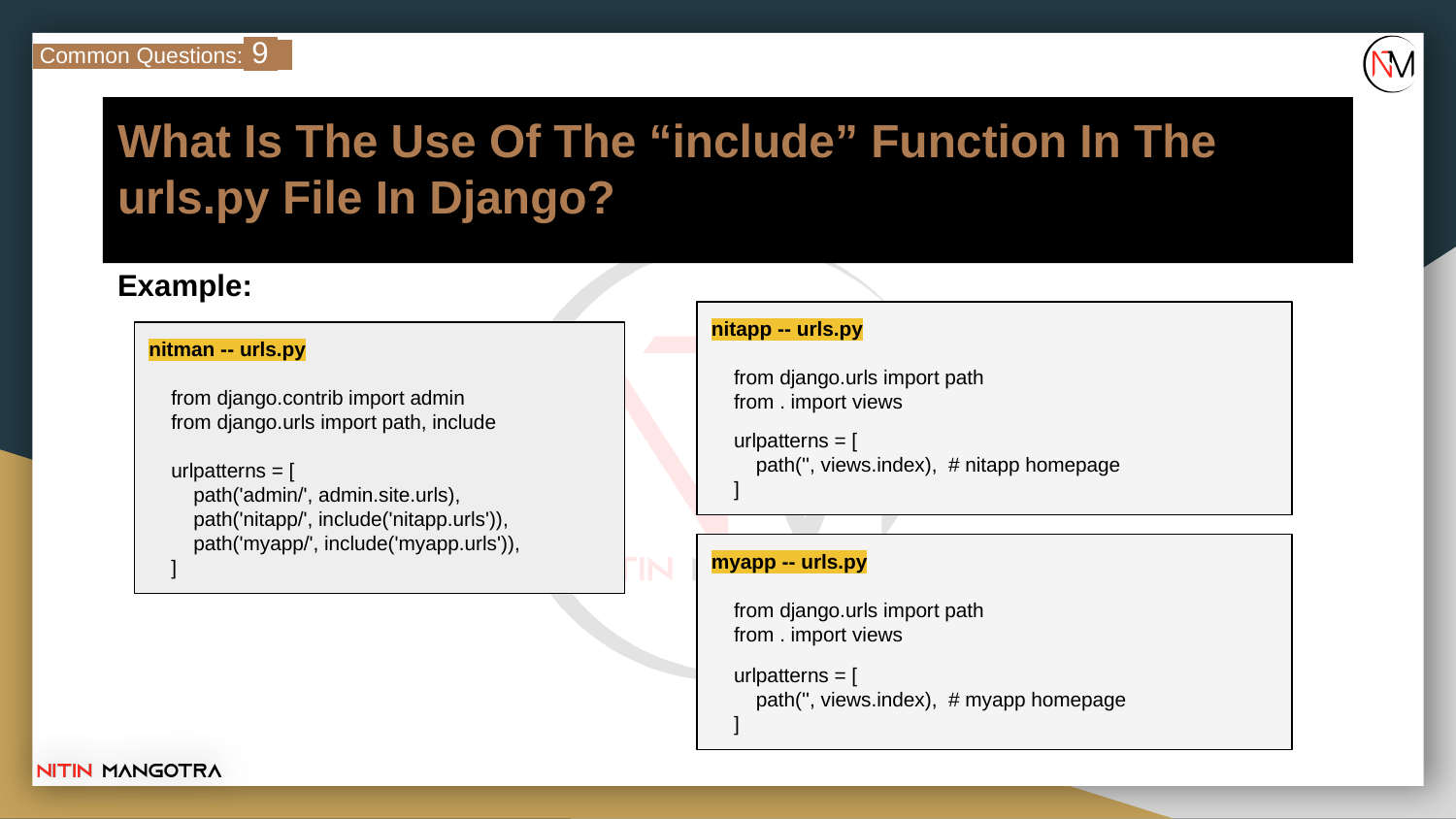

Common Questions: 9
# What Is The Use Of The “include” Function In The urls.py File In Django?
Example:
nitapp -- urls.py

    from django.urls import path
    from . import views

    urlpatterns = [
        path('', views.index),  # nitapp homepage
    ]
nitman -- urls.py

    from django.contrib import admin
    from django.urls import path, include

    urlpatterns = [
        path('admin/', admin.site.urls),
        path('nitapp/', include('nitapp.urls')),
        path('myapp/', include('myapp.urls')),
    ]
myapp -- urls.py

    from django.urls import path
    from . import views

    urlpatterns = [
        path('', views.index),  # myapp homepage
    ]